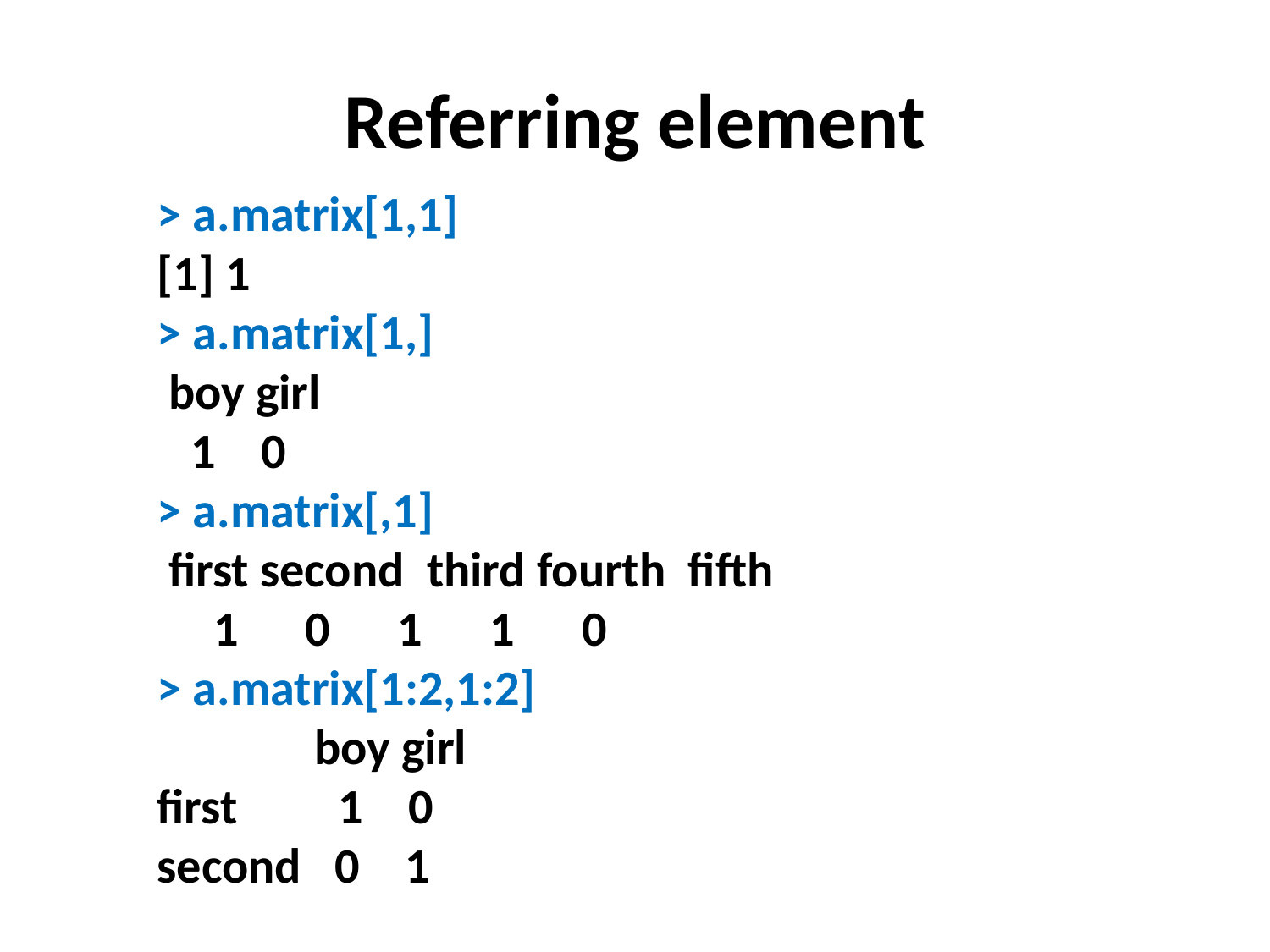

# Referring element
> a.matrix[1,1]
[1] 1
> a.matrix[1,]
 boy girl
   1    0
> a.matrix[,1]
 first second  third fourth  fifth
     1      0      1      1      0
> a.matrix[1:2,1:2]
              boy girl
first         1    0
second   0    1